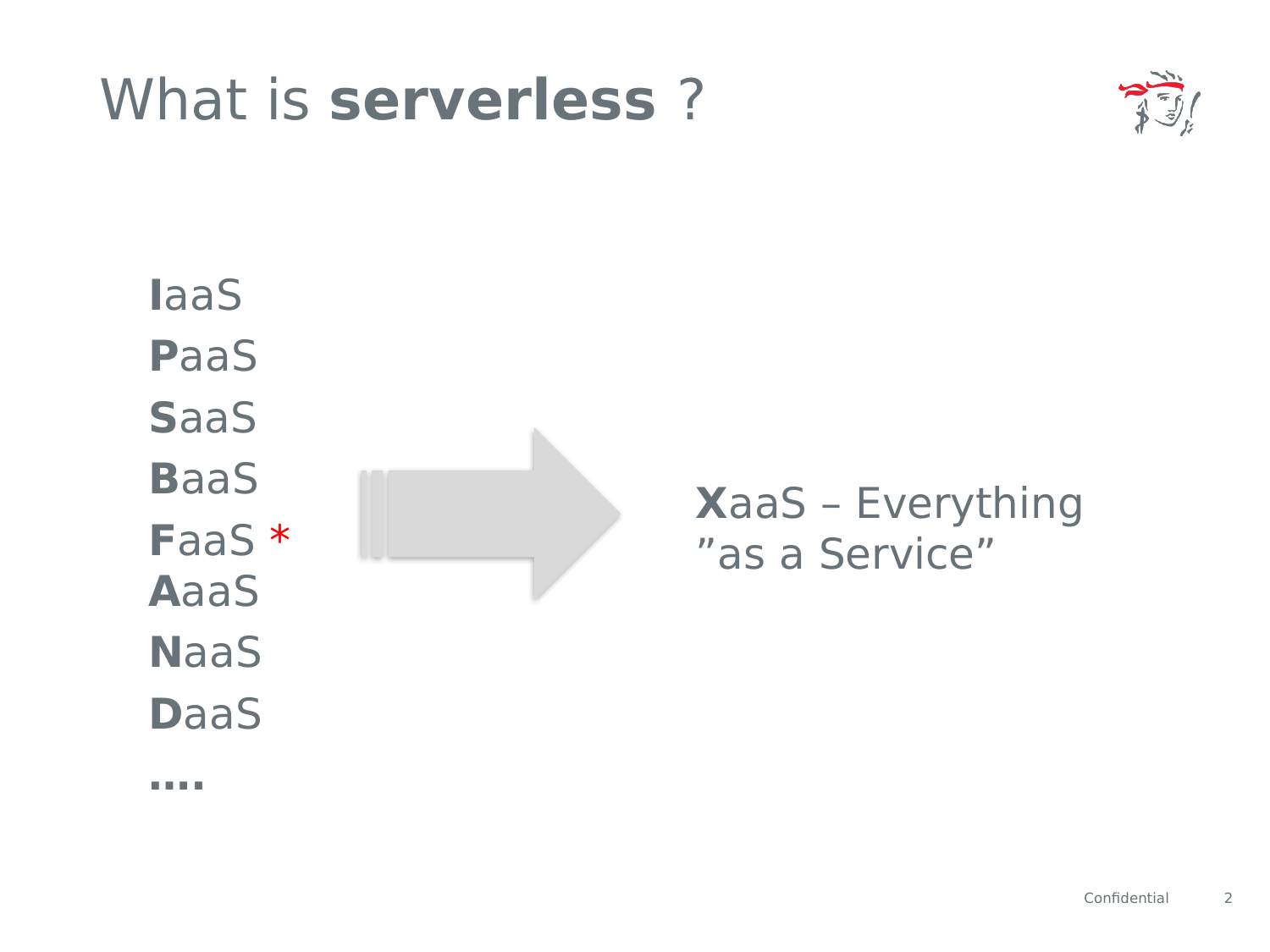

# What is serverless ?
IaaS
PaaS
SaaS
BaaS
FaaS *
AaaS
NaaS
DaaS
….

XaaS – Everything ”as a Service”